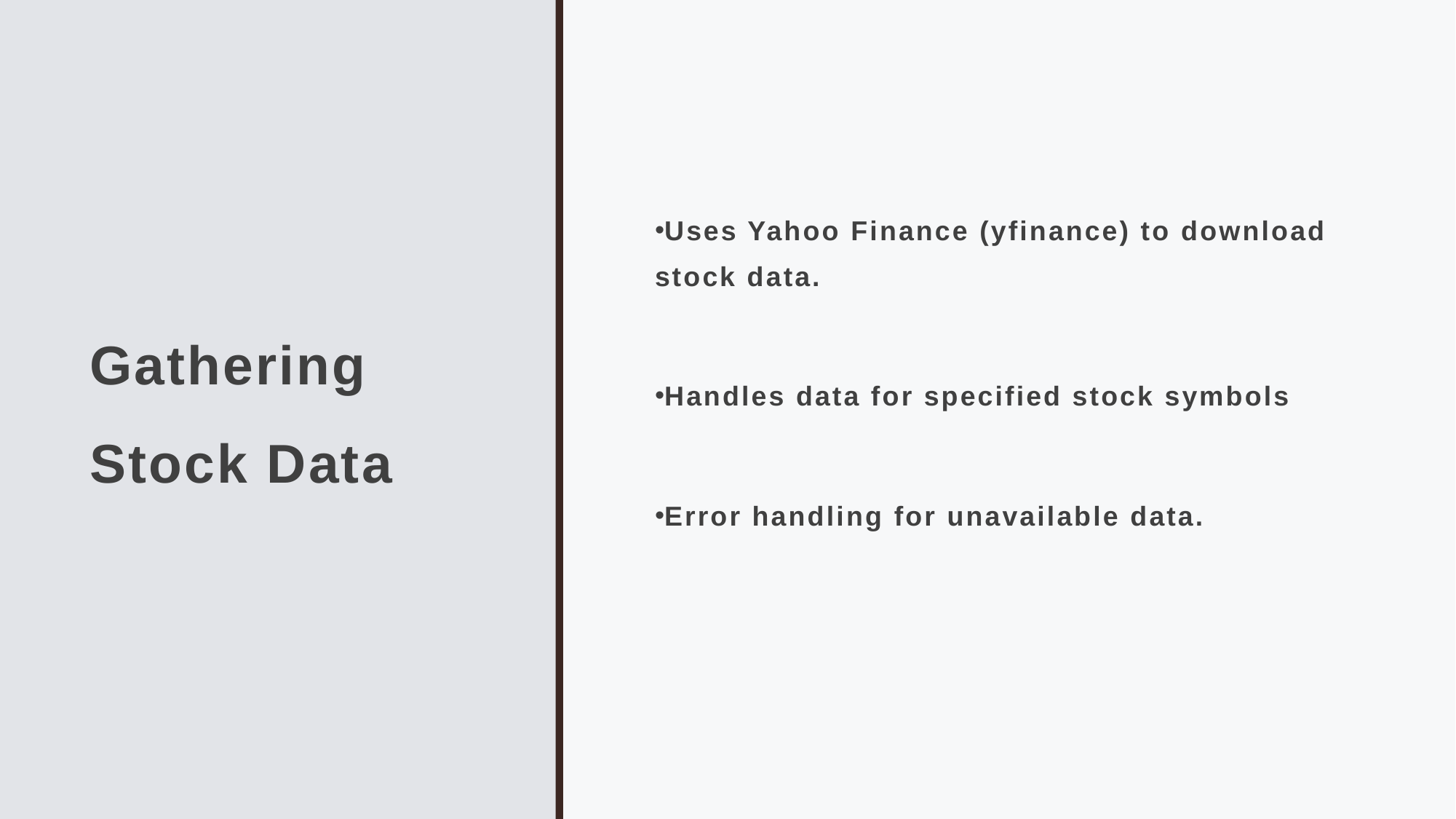

# Gathering Stock Data
Uses Yahoo Finance (yfinance) to download stock data.

Handles data for specified stock symbols

Error handling for unavailable data.